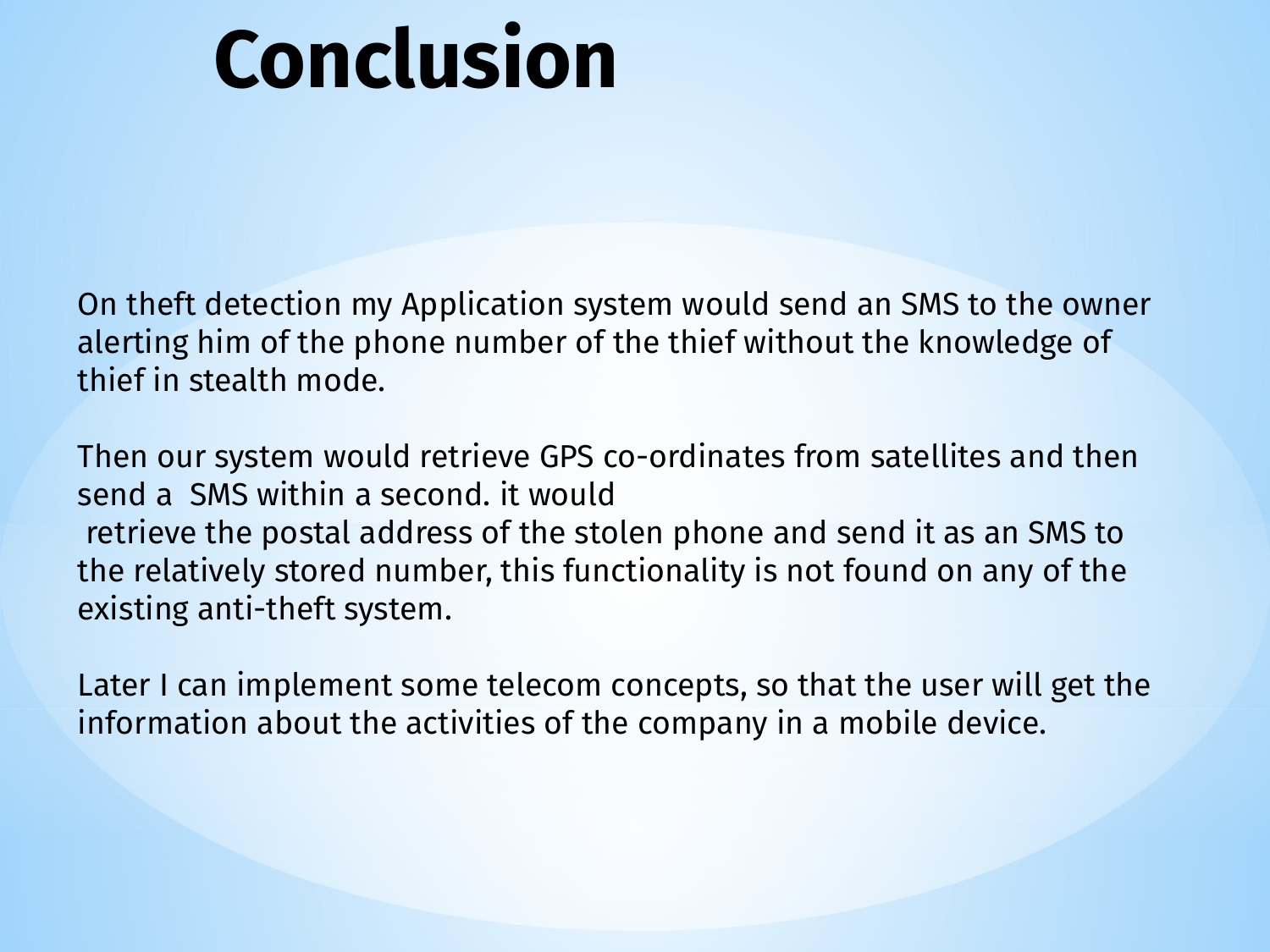

# Conclusion
On theft detection my Application system would send an SMS to the owner alerting him of the phone number of the thief without the knowledge of thief in stealth mode.

Then our system would retrieve GPS co-ordinates from satellites and then send a  SMS within a second. it would
 retrieve the postal address of the stolen phone and send it as an SMS to the relatively stored number, this functionality is not found on any of the existing anti-theft system.

Later I can implement some telecom concepts, so that the user will get the information about the activities of the company in a mobile device.